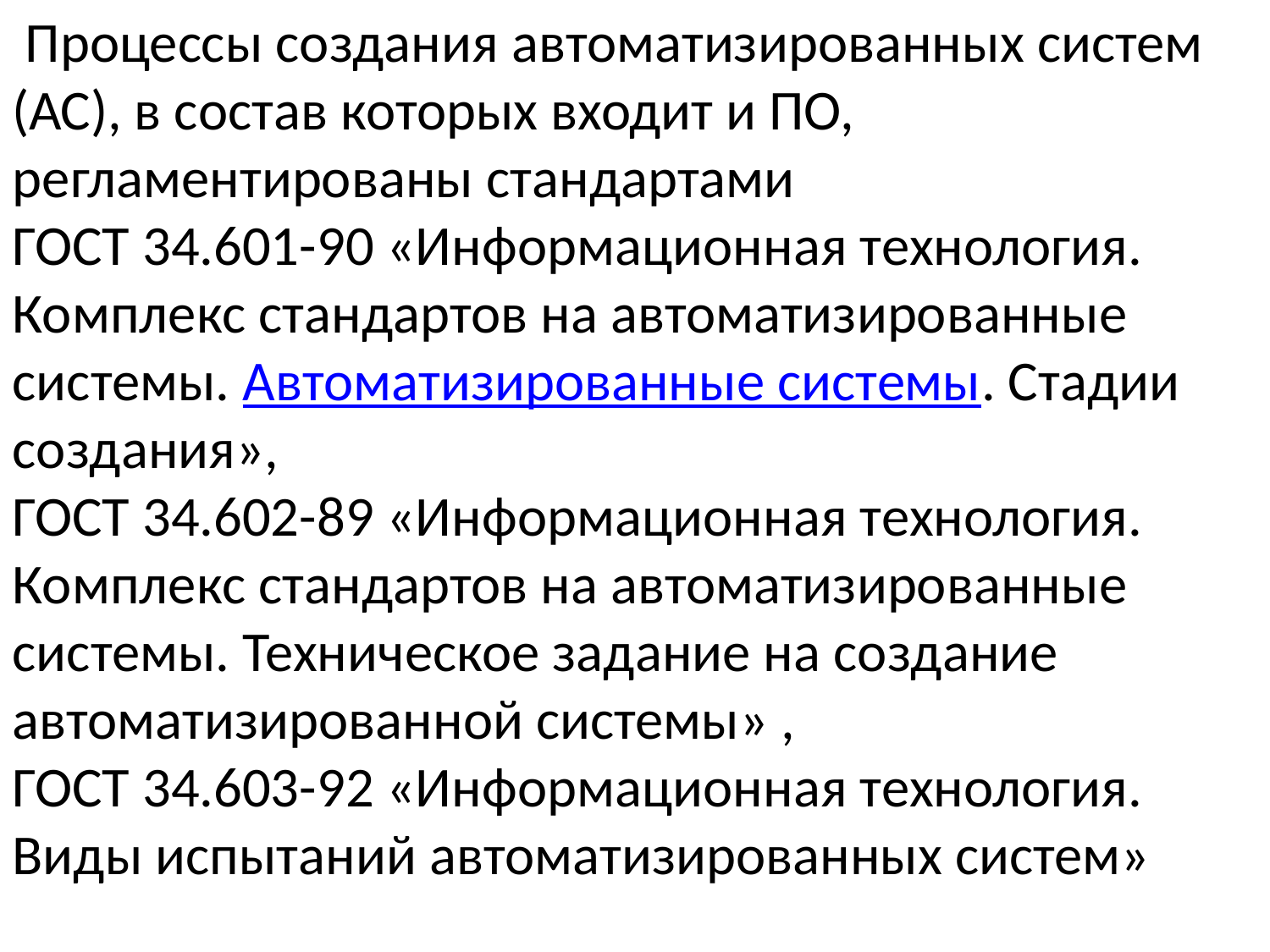

Процессы создания автоматизированных систем (АС), в состав которых входит и ПО, регламентированы стандартами
ГОСТ 34.601-90 «Информационная технология. Комплекс стандартов на автоматизированные системы. Автоматизированные системы. Стадии создания»,
ГОСТ 34.602-89 «Информационная технология. Комплекс стандартов на автоматизированные системы. Техническое задание на создание автоматизированной системы» ,
ГОСТ 34.603-92 «Информационная технология. Виды испытаний автоматизированных систем»